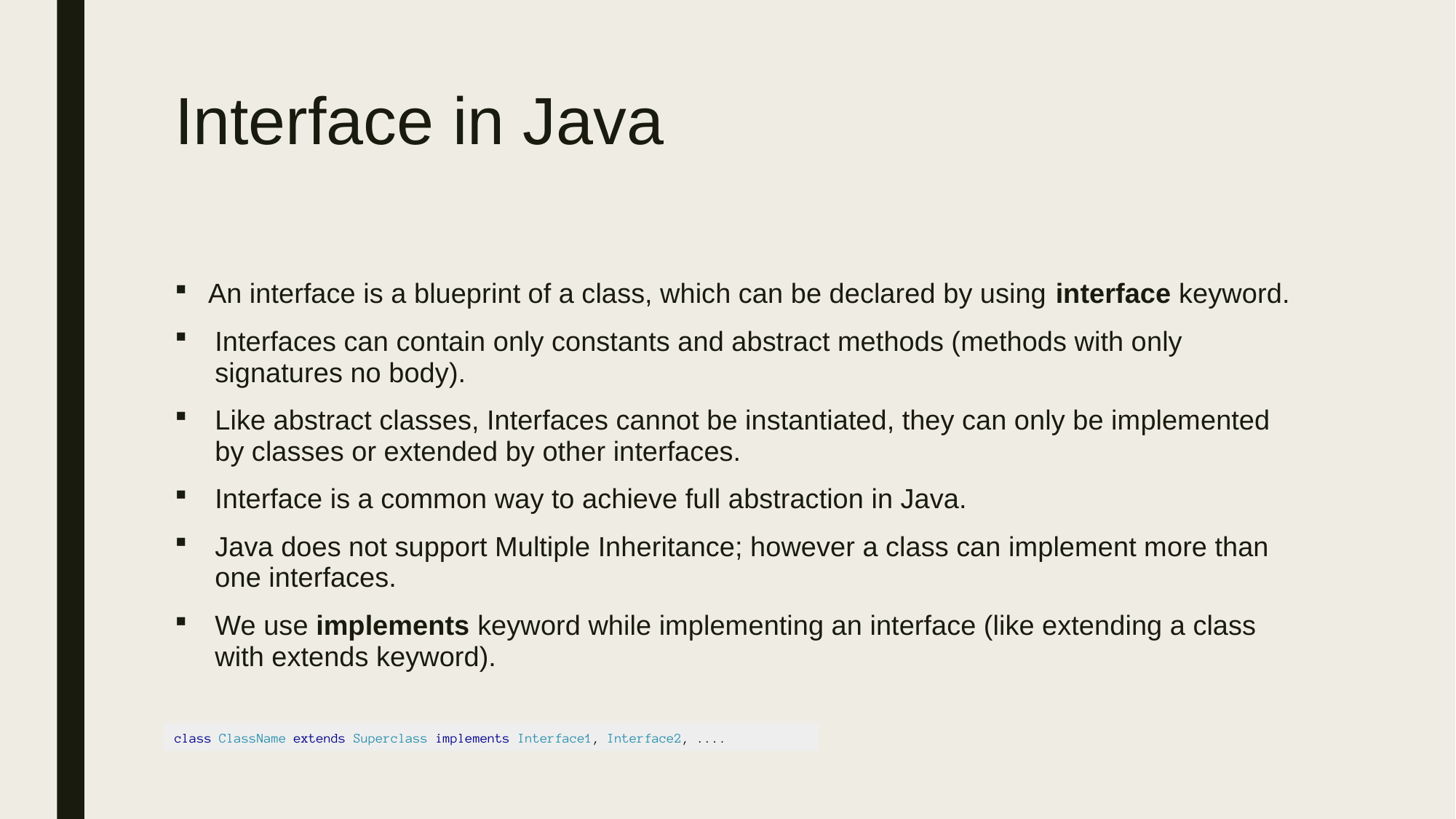

# Interface in Java
An interface is a blueprint of a class, which can be declared by using interface keyword.
Interfaces can contain only constants and abstract methods (methods with only signatures no body).
Like abstract classes, Interfaces cannot be instantiated, they can only be implemented by classes or extended by other interfaces.
Interface is a common way to achieve full abstraction in Java.
Java does not support Multiple Inheritance; however a class can implement more than one interfaces.
We use implements keyword while implementing an interface (like extending a class with extends keyword).

class ClassName extends Superclass implements Interface1, Interface2, ....